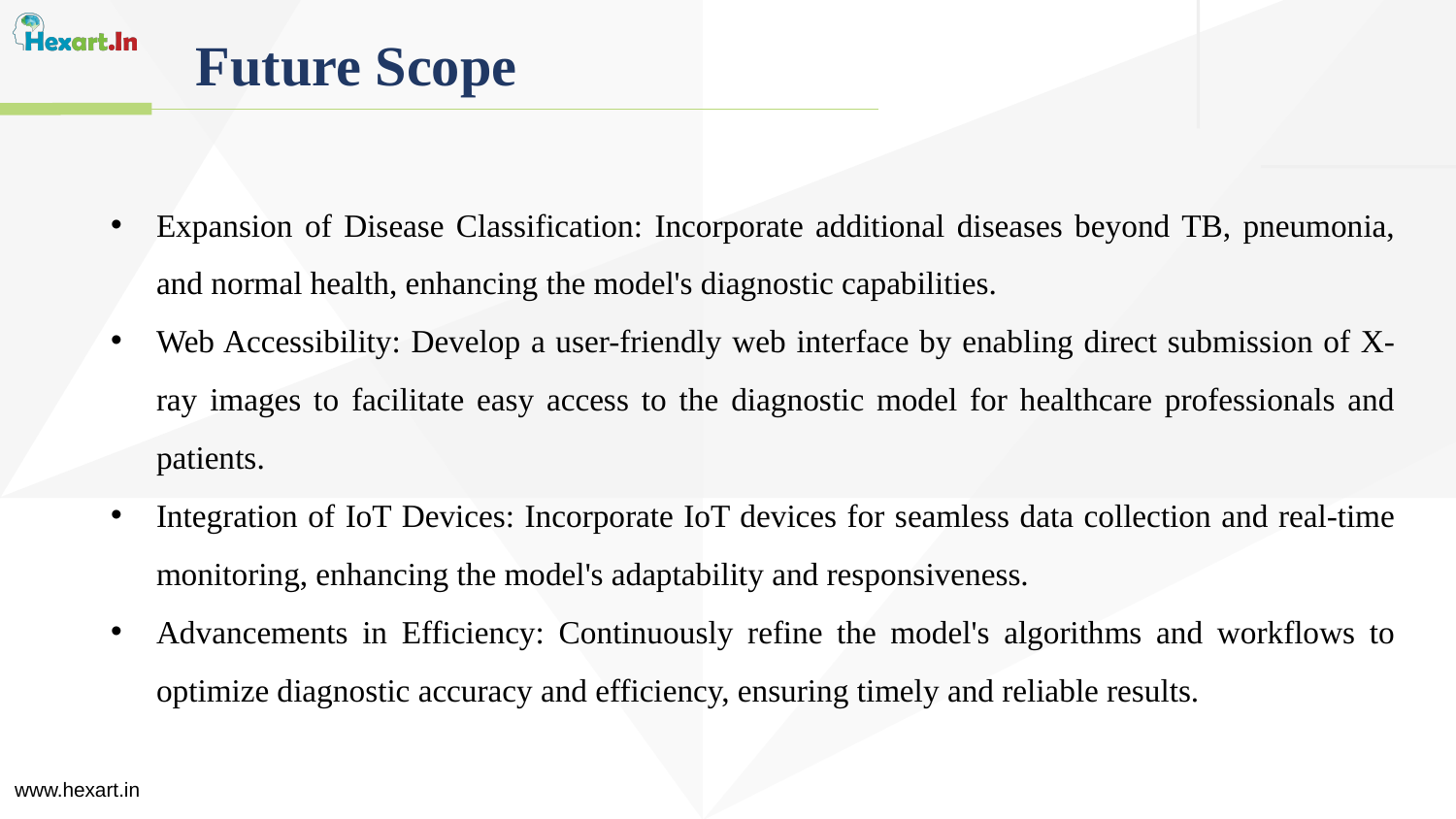

Future Scope
Expansion of Disease Classification: Incorporate additional diseases beyond TB, pneumonia, and normal health, enhancing the model's diagnostic capabilities.
Web Accessibility: Develop a user-friendly web interface by enabling direct submission of X-ray images to facilitate easy access to the diagnostic model for healthcare professionals and patients.
Integration of IoT Devices: Incorporate IoT devices for seamless data collection and real-time monitoring, enhancing the model's adaptability and responsiveness.
Advancements in Efficiency: Continuously refine the model's algorithms and workflows to optimize diagnostic accuracy and efficiency, ensuring timely and reliable results.